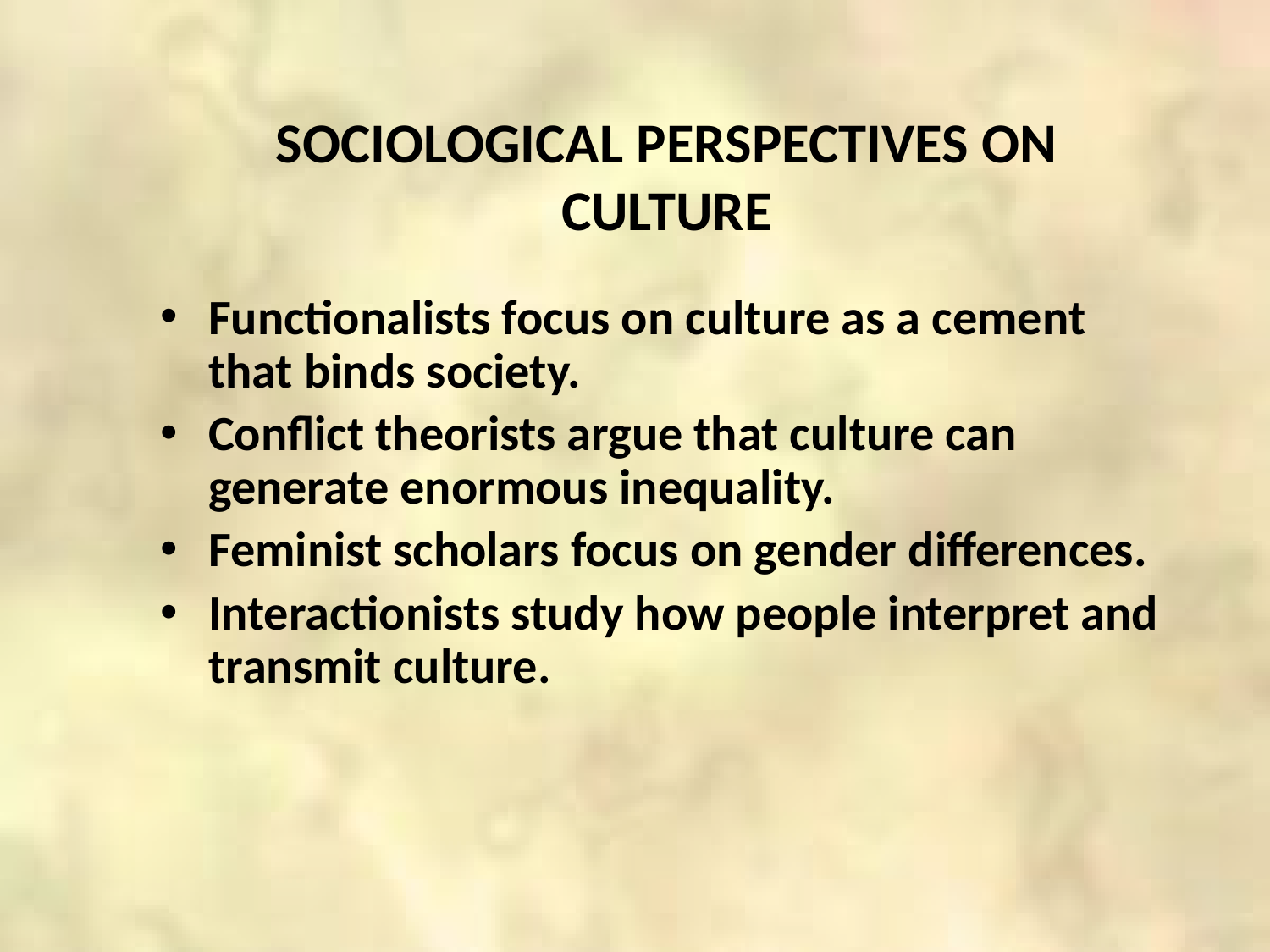

SOCIOLOGICAL PERSPECTIVES ON CULTURE
Functionalists focus on culture as a cement that binds society.
Conflict theorists argue that culture can generate enormous inequality.
Feminist scholars focus on gender differences.
Interactionists study how people interpret and transmit culture.